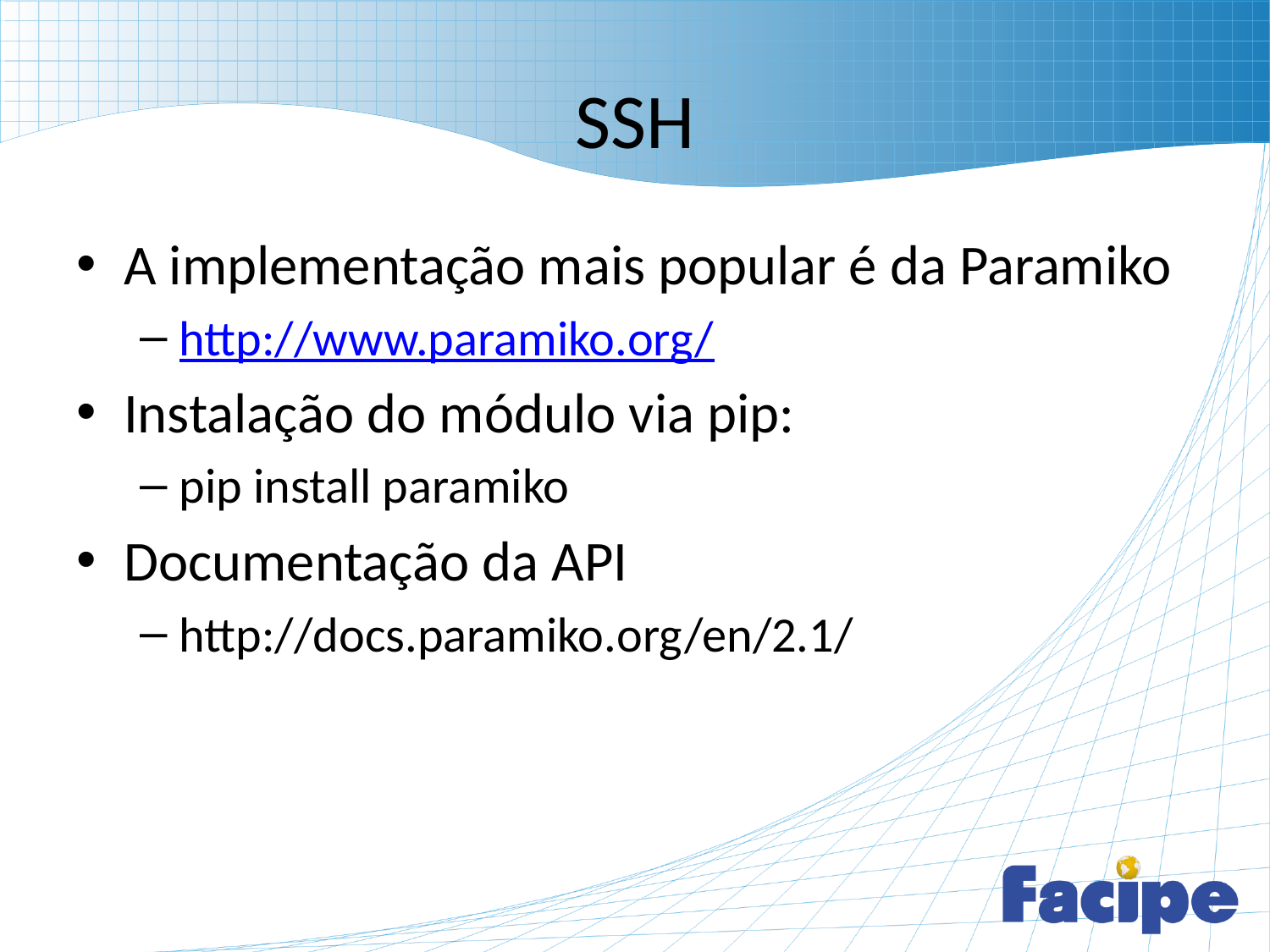

# SSH
A implementação mais popular é da Paramiko
http://www.paramiko.org/
Instalação do módulo via pip:
pip install paramiko
Documentação da API
http://docs.paramiko.org/en/2.1/